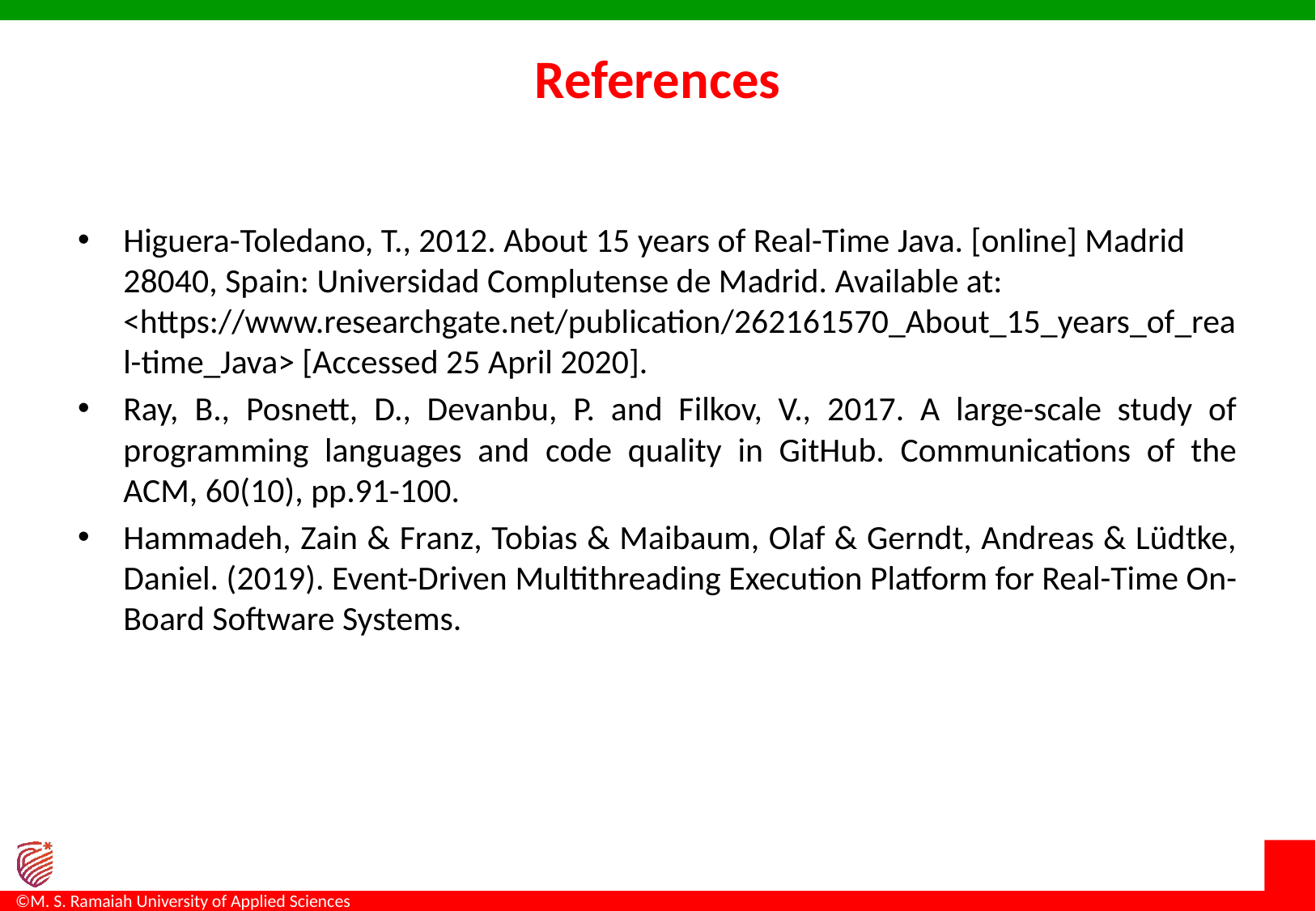

# References
Higuera-Toledano, T., 2012. About 15 years of Real-Time Java. [online] Madrid 28040, Spain: Universidad Complutense de Madrid. Available at: <https://www.researchgate.net/publication/262161570_About_15_years_of_real-time_Java> [Accessed 25 April 2020].
Ray, B., Posnett, D., Devanbu, P. and Filkov, V., 2017. A large-scale study of programming languages and code quality in GitHub. Communications of the ACM, 60(10), pp.91-100.
Hammadeh, Zain & Franz, Tobias & Maibaum, Olaf & Gerndt, Andreas & Lüdtke, Daniel. (2019). Event-Driven Multithreading Execution Platform for Real-Time On-Board Software Systems.